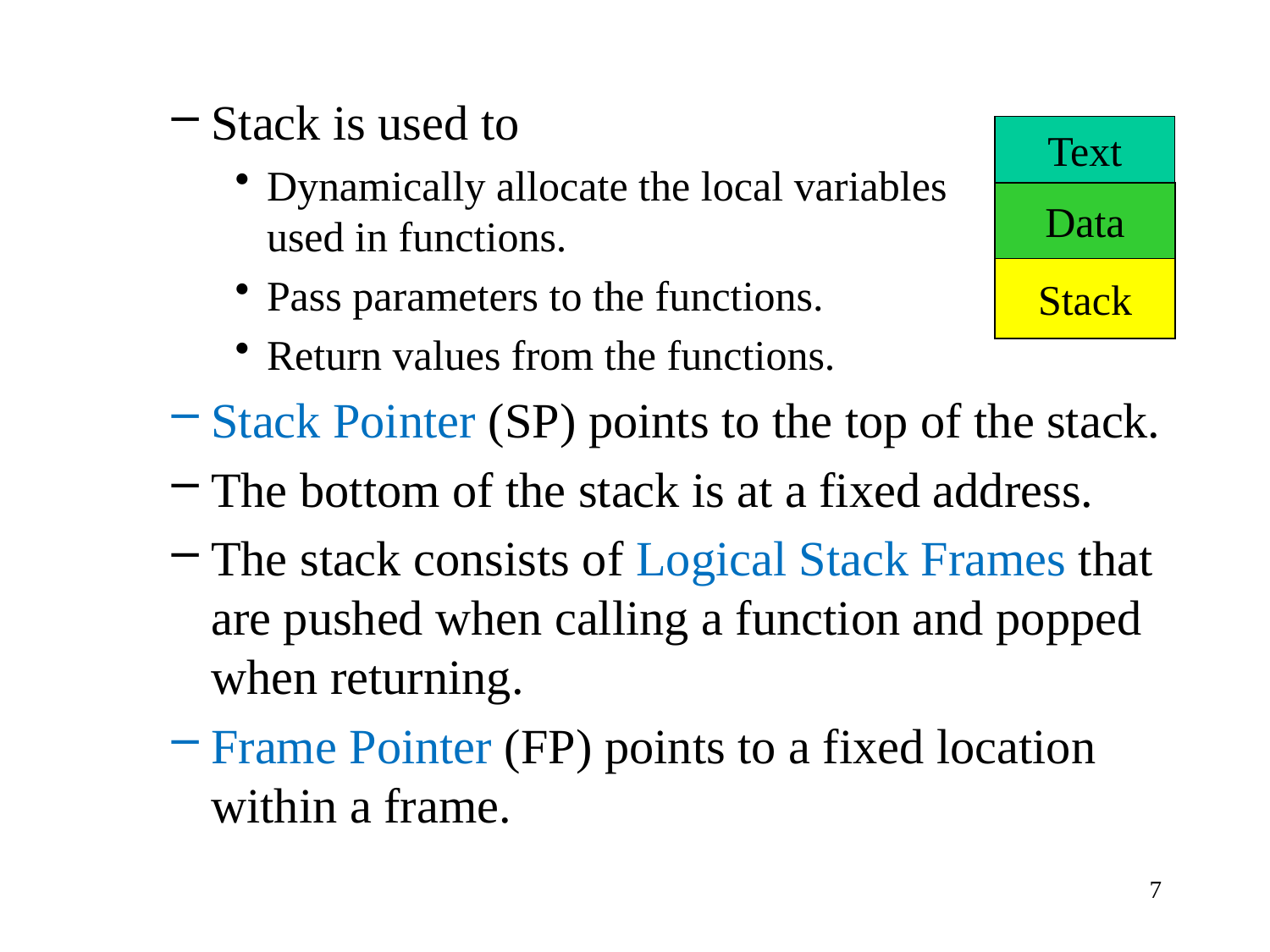

Stack is used to
Dynamically allocate the local variables
used in functions.
Pass parameters to the functions.
Return values from the functions.
Stack Pointer (SP) points to the top of the stack.
The bottom of the stack is at a fixed address.
The stack consists of Logical Stack Frames that are pushed when calling a function and popped when returning.
Frame Pointer (FP) points to a fixed location within a frame.

Text
Data
Stack
7